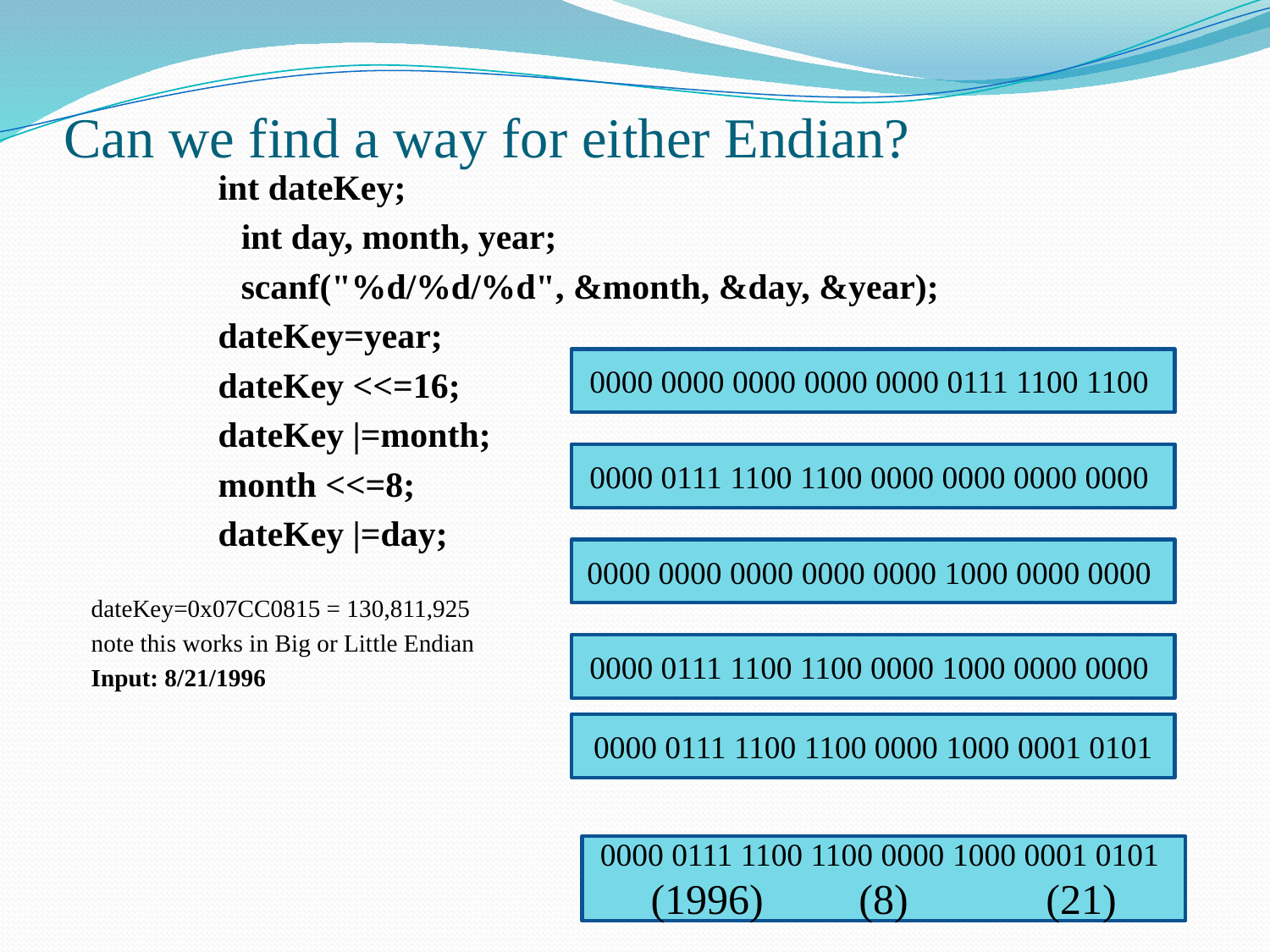

# Can we find a way for either Endian?
	int dateKey;
		int day, month, year;
		scanf("%d/%d/%d", &month, &day, &year);
	dateKey=year;
	dateKey <<=16;
	dateKey |=month;
	month <<=8;
	dateKey |=day;

dateKey=0x07CC0815 = 130,811,925
note this works in Big or Little Endian
Input: 8/21/1996

0000 0000 0000 0000 0000 0111 1100 1100
0000 0111 1100 1100 0000 0000 0000 0000
0000 0000 0000 0000 0000 1000 0000 0000
0000 0111 1100 1100 0000 1000 0000 0000
0000 0111 1100 1100 0000 1000 0001 0101
0000 0111 1100 1100 0000 1000 0001 0101
(1996)         (8)             (21)